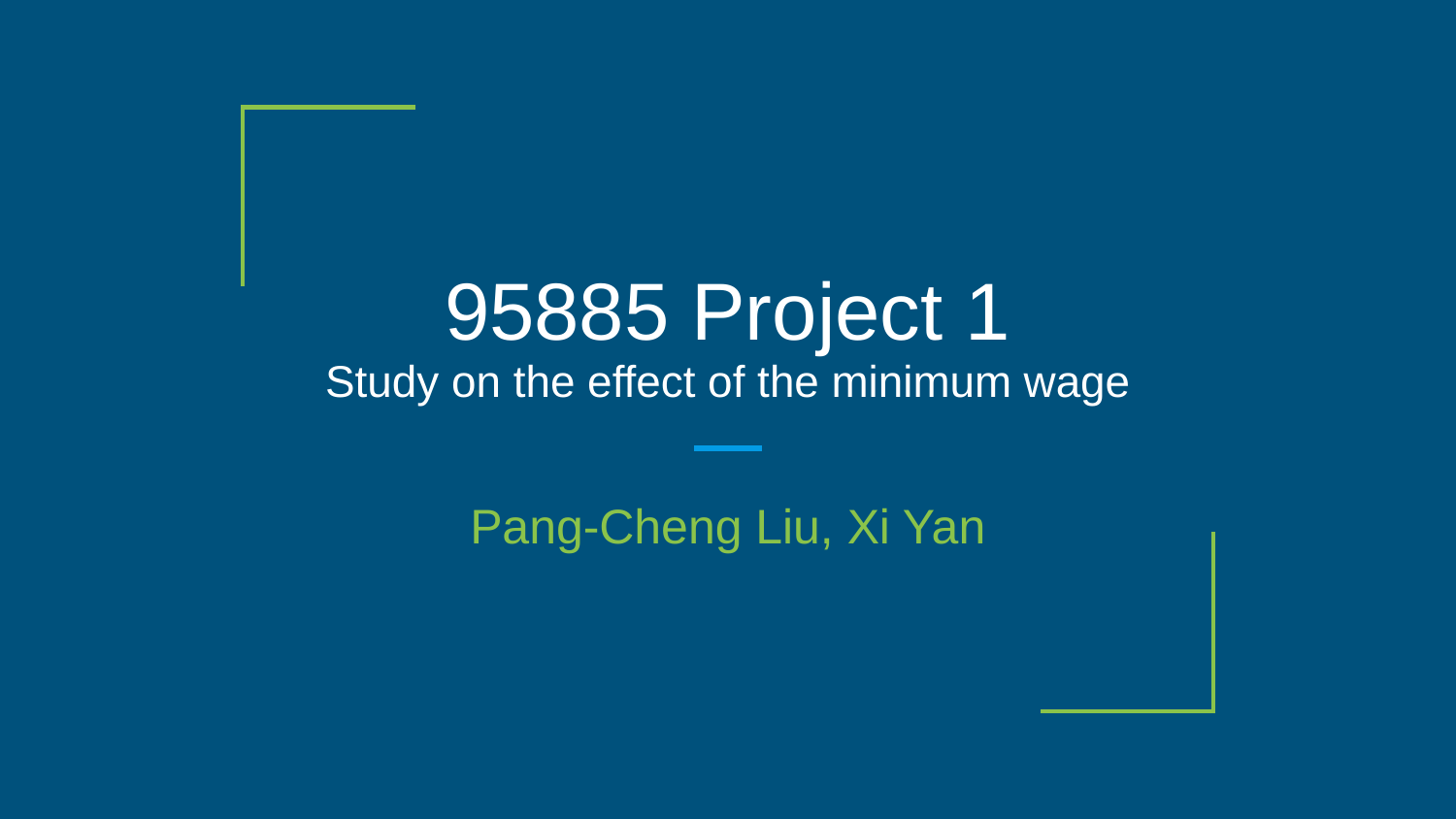

# 95885 Project 1
Study on the effect of the minimum wage
Pang-Cheng Liu, Xi Yan